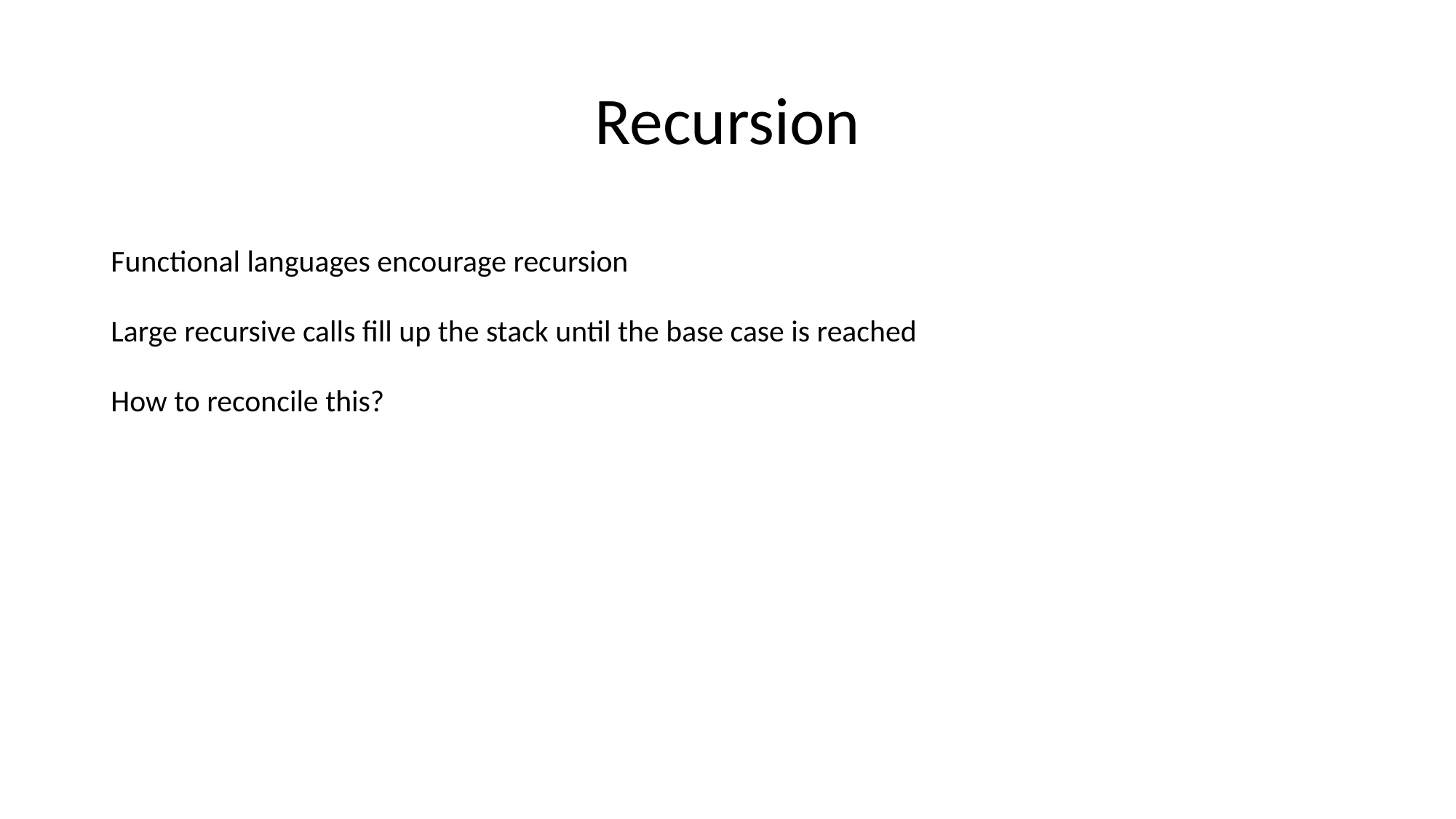

# Recursion
Functional languages encourage recursion
Large recursive calls fill up the stack until the base case is reached
How to reconcile this?